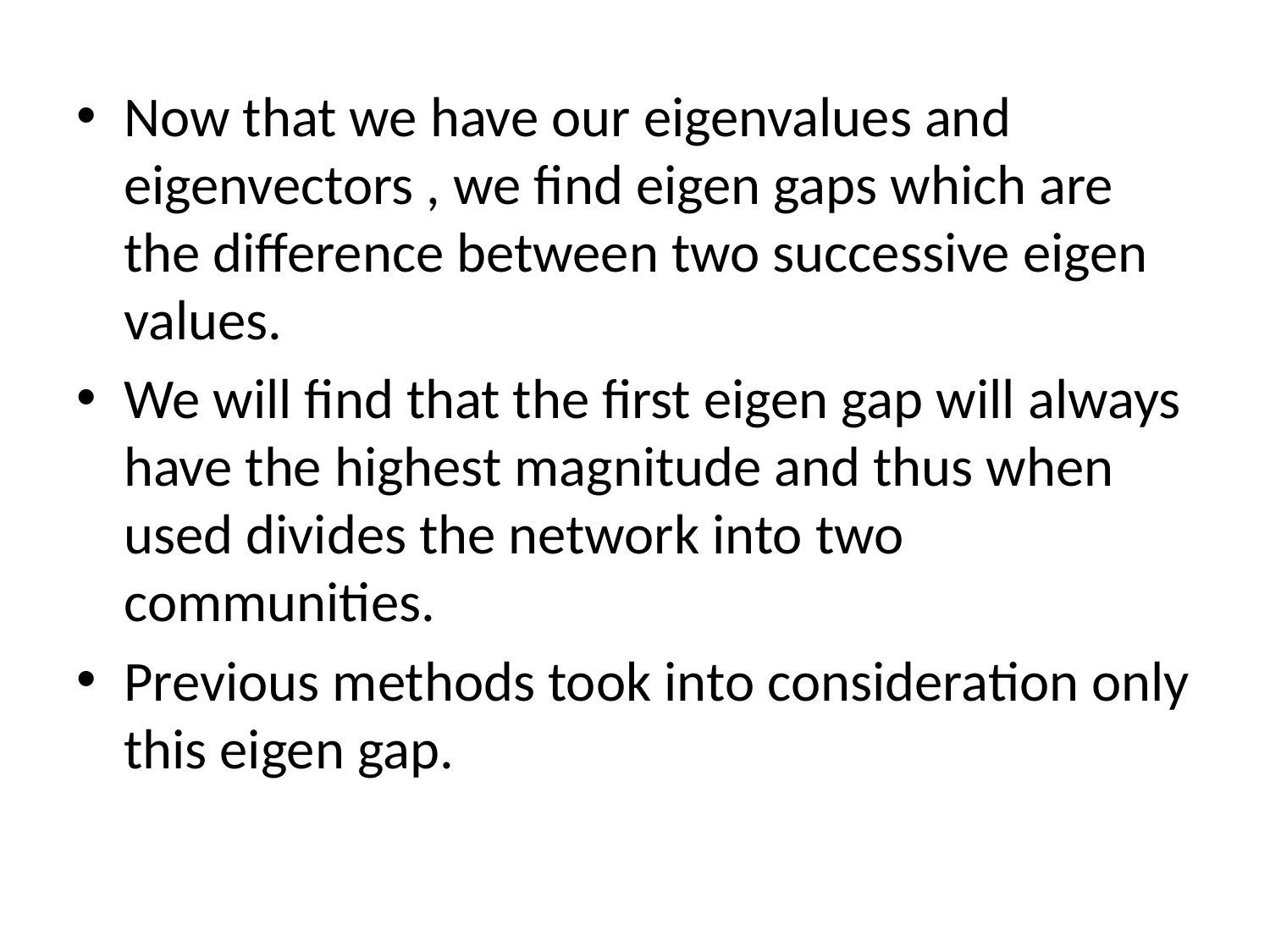

Now that we have our eigenvalues and eigenvectors , we find eigen gaps which are the difference between two successive eigen values.
We will find that the first eigen gap will always have the highest magnitude and thus when used divides the network into two communities.
Previous methods took into consideration only this eigen gap.